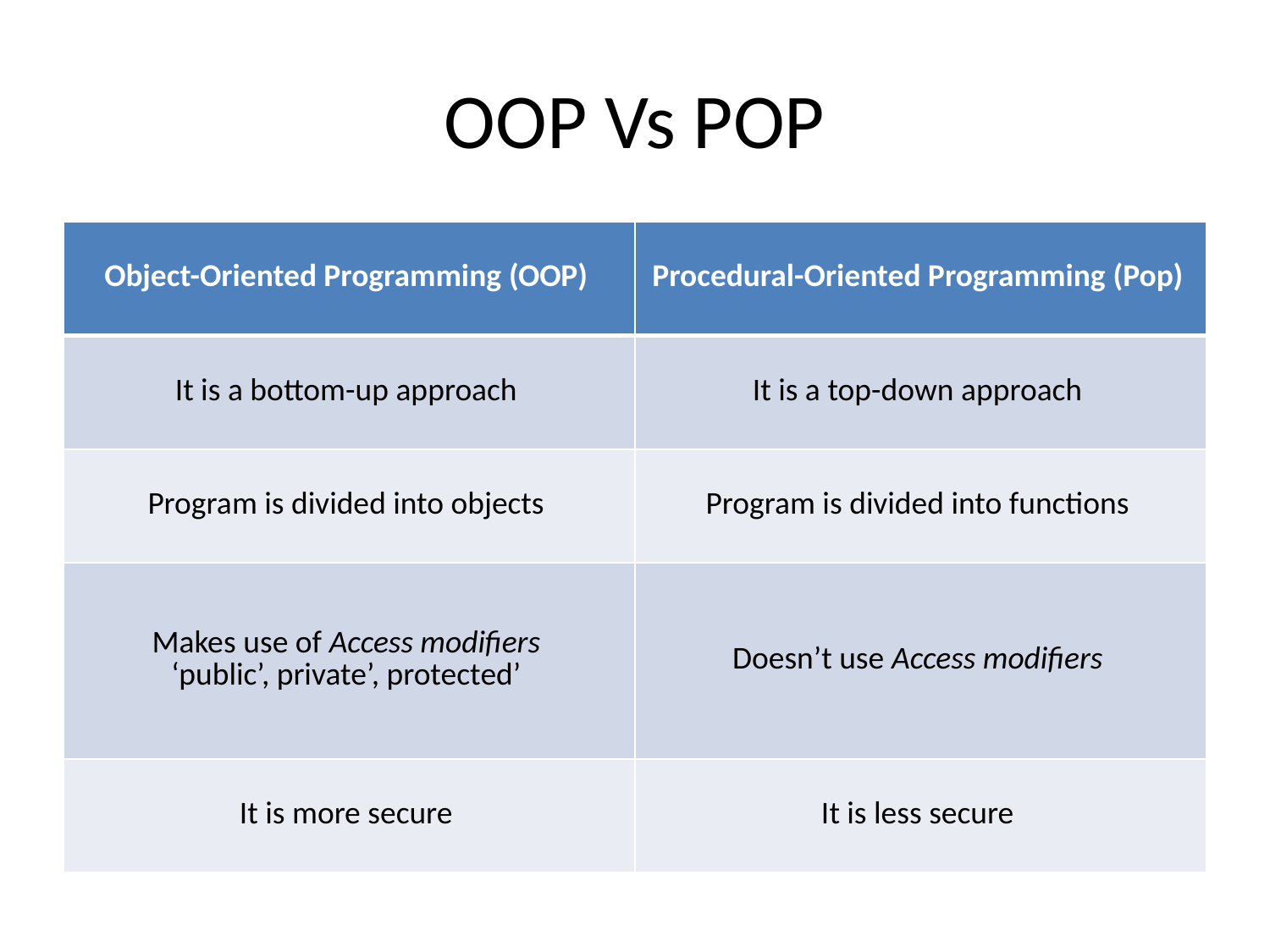

# OOP Vs POP
| Object-Oriented Programming (OOP) | Procedural-Oriented Programming (Pop) |
| --- | --- |
| It is a bottom-up approach | It is a top-down approach |
| Program is divided into objects | Program is divided into functions |
| Makes use of Access modifiers ‘public’, private’, protected’ | Doesn’t use Access modifiers |
| It is more secure | It is less secure |